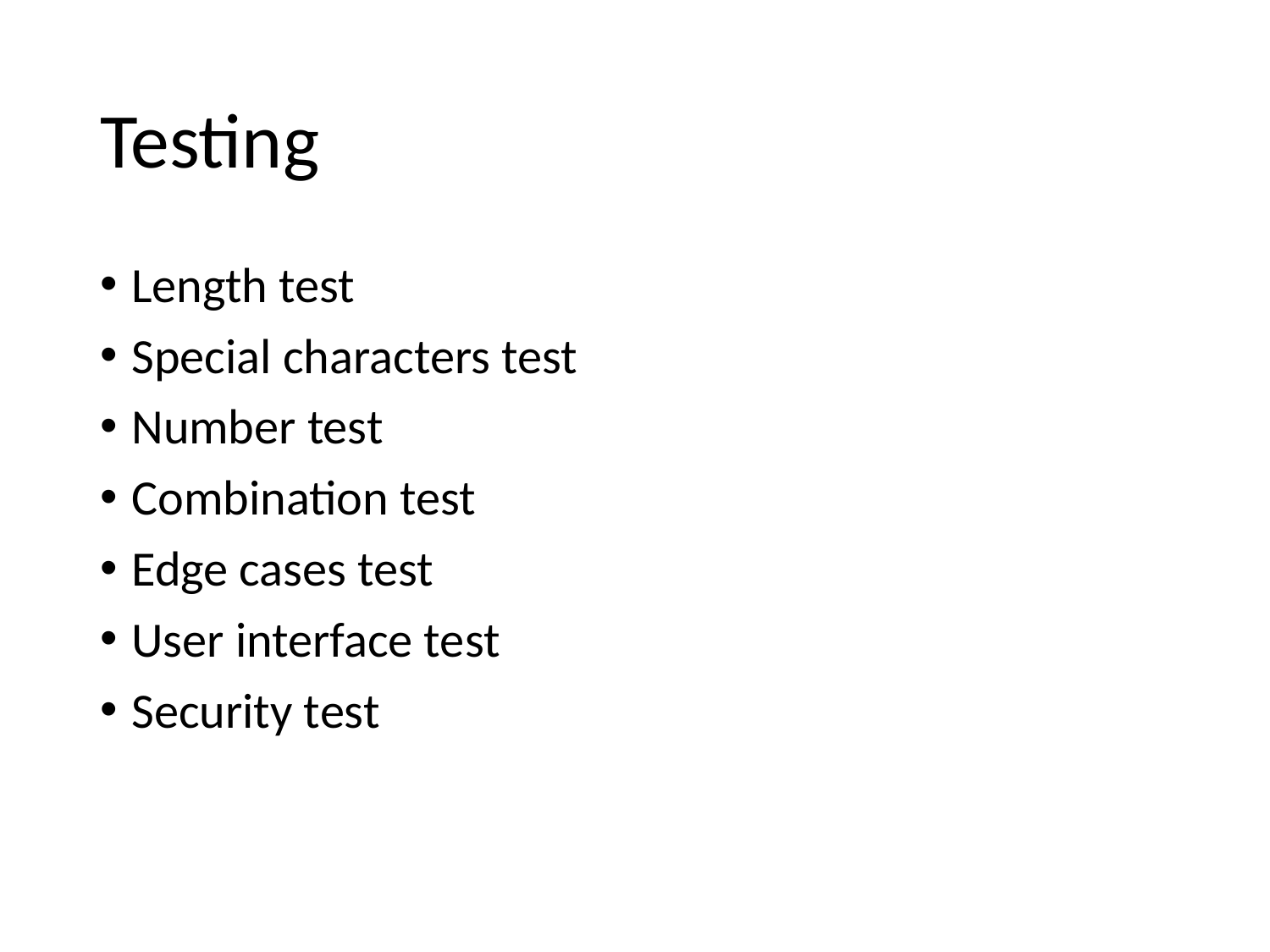

# Testing
Length test
Special characters test
Number test
Combination test
Edge cases test
User interface test
Security test